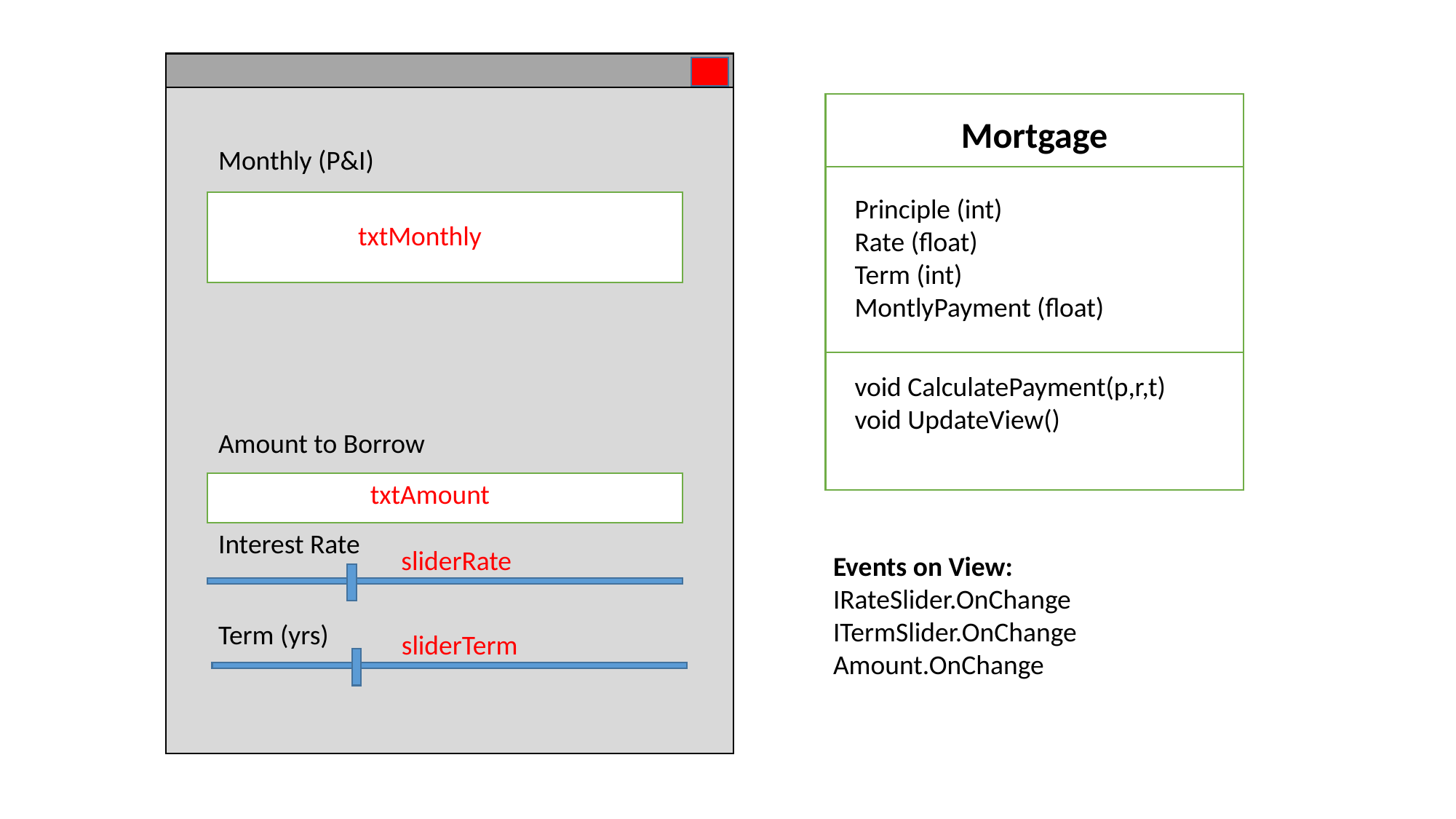

Mortgage
Monthly (P&I)
Principle (int)
Rate (float)
Term (int)
MontlyPayment (float)

txtMonthly

void CalculatePayment(p,r,t)
void UpdateView()
Amount to Borrow
txtAmount

Interest Rate
sliderRate
Events on View:
IRateSlider.OnChange
ITermSlider.OnChange
Amount.OnChange

Term (yrs)
sliderTerm